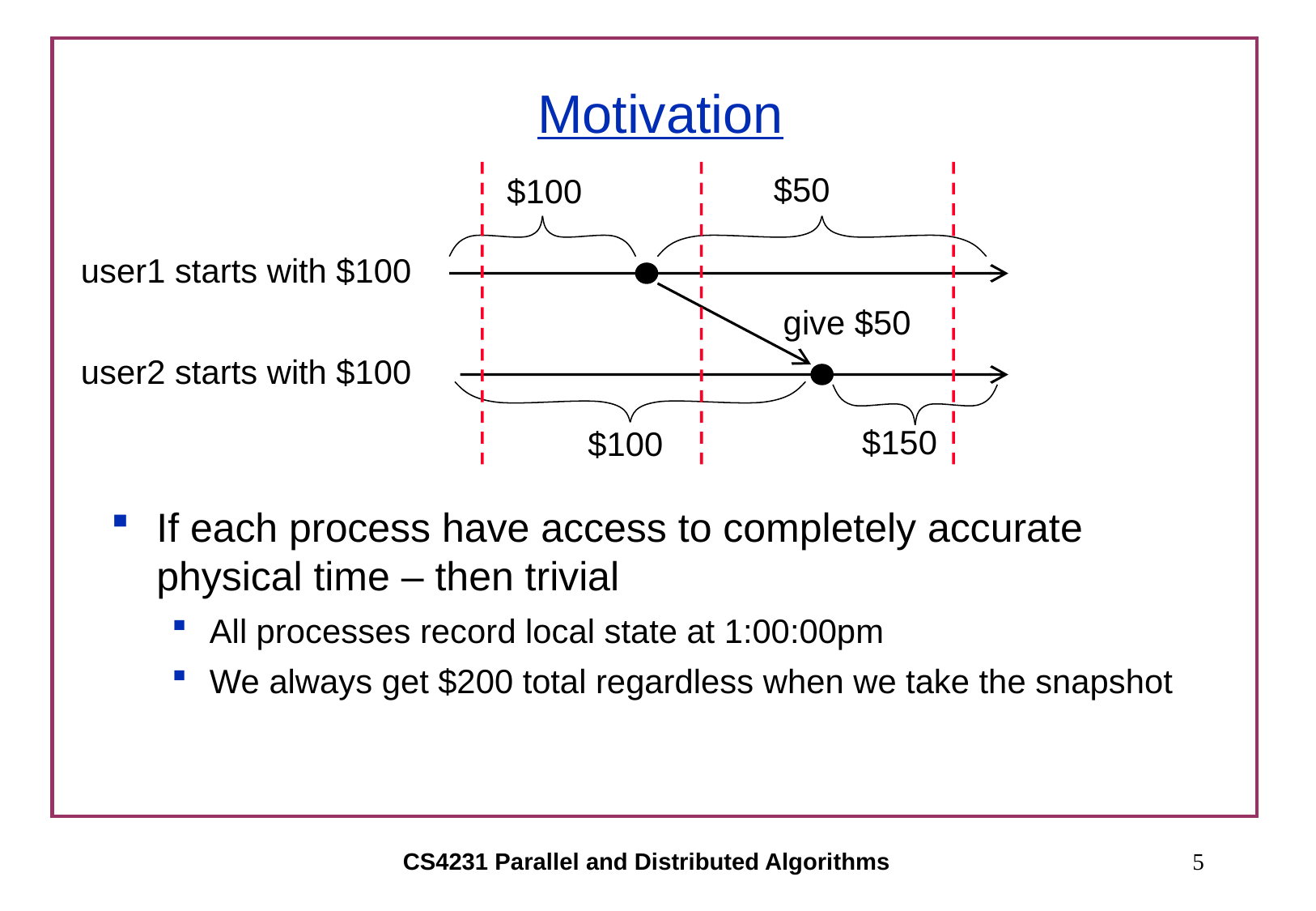

# Motivation

$50

$100

user1 starts with $100

give $50

user2 starts with $100

$150
$100
If each process have access to completely accurate physical time – then trivial
All processes record local state at 1:00:00pm
We always get $200 total regardless when we take the snapshot

CS4231 Parallel and Distributed Algorithms
5